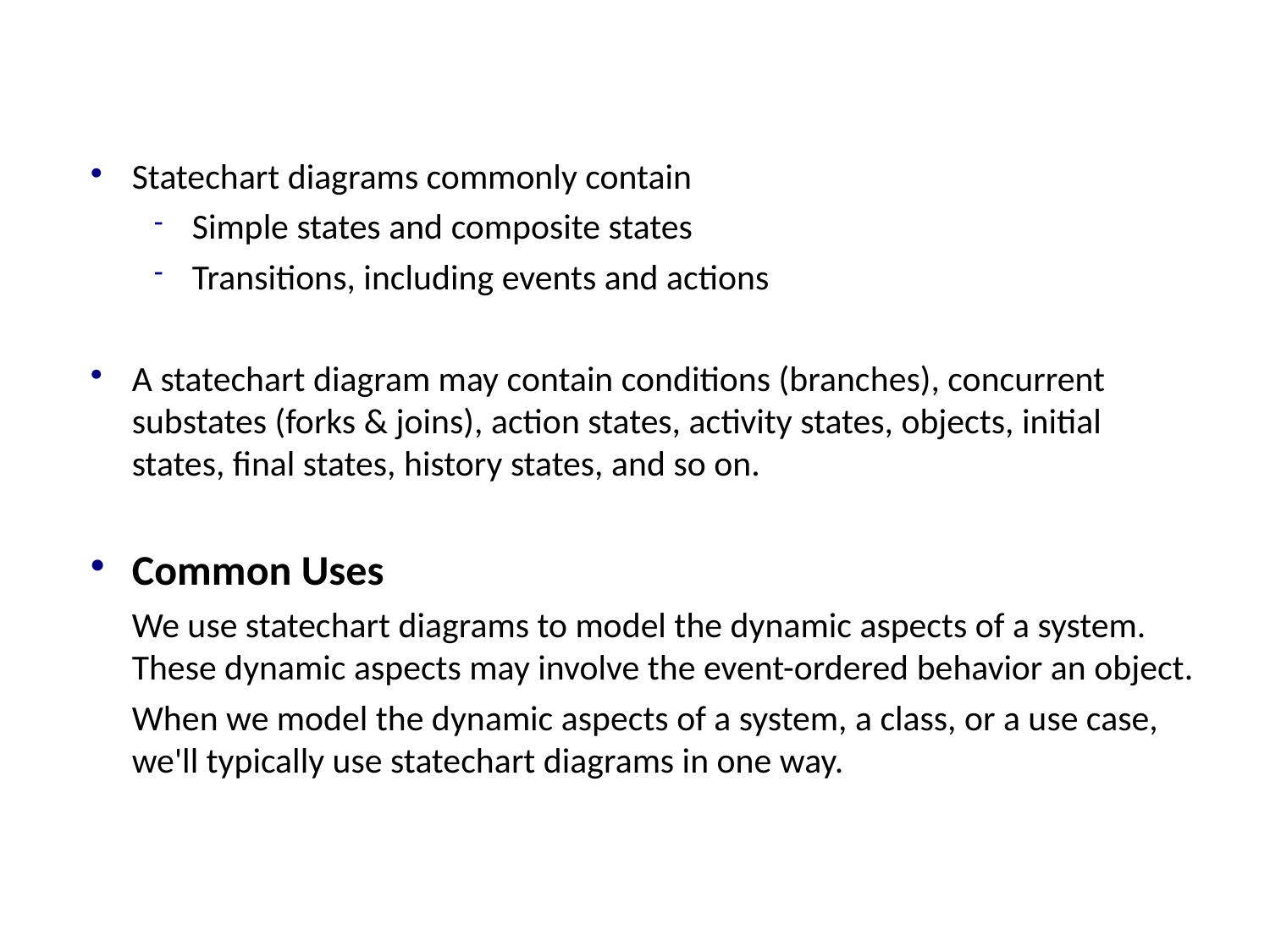

Statechart diagrams commonly contain
Simple states and composite states
Transitions, including events and actions

A statechart diagram may contain conditions (branches), concurrent substates (forks & joins), action states, activity states, objects, initial states, final states, history states, and so on.

Common Uses
	We use statechart diagrams to model the dynamic aspects of a system. These dynamic aspects may involve the event-ordered behavior an object.
	When we model the dynamic aspects of a system, a class, or a use case, we'll typically use statechart diagrams in one way.